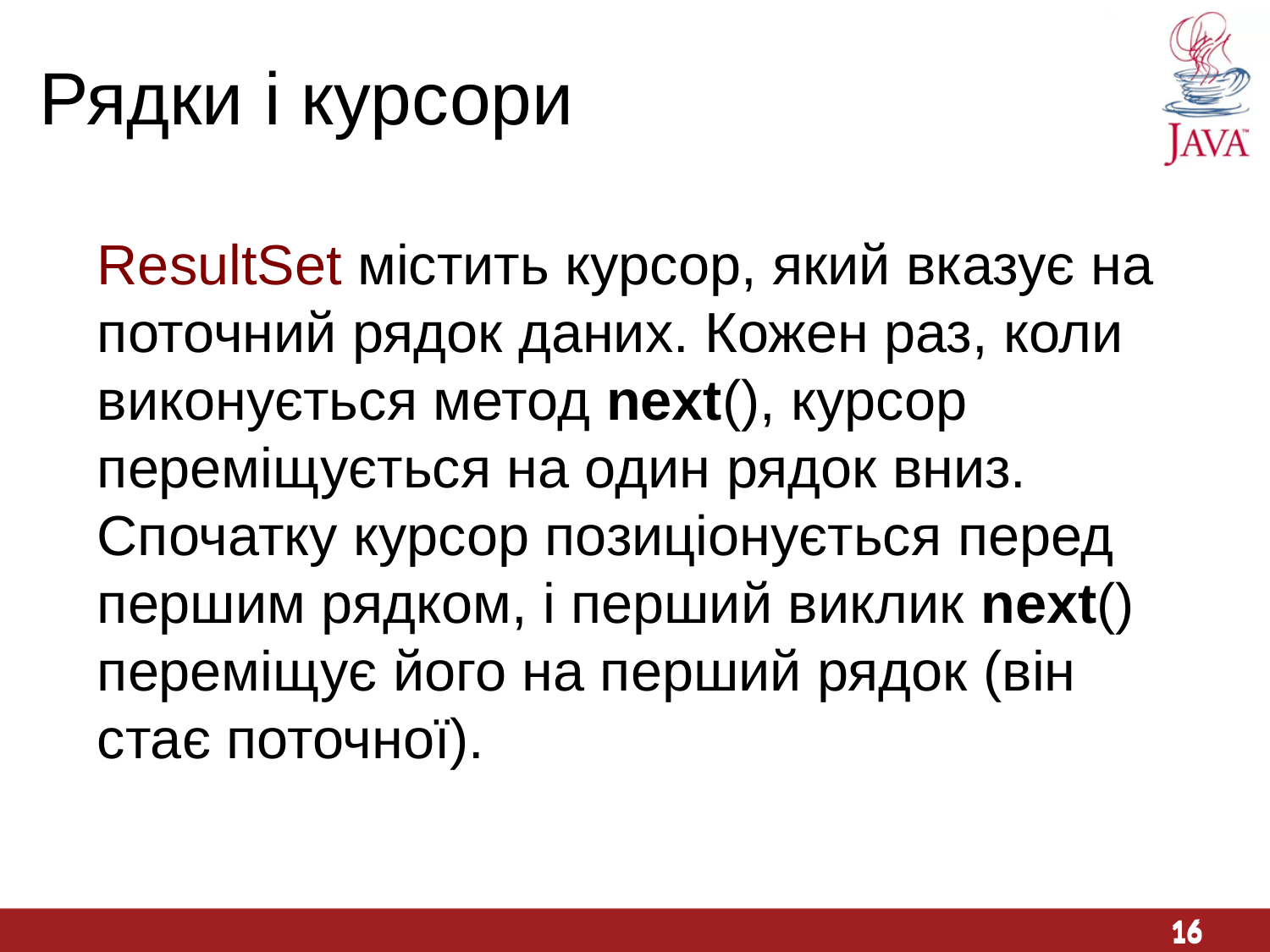

Рядки і курсори
ResultSet містить курсор, який вказує на поточний рядок даних. Кожен раз, коли виконується метод next(), курсор переміщується на один рядок вниз. Спочатку курсор позиціонується перед першим рядком, і перший виклик next() переміщує його на перший рядок (він стає поточної).